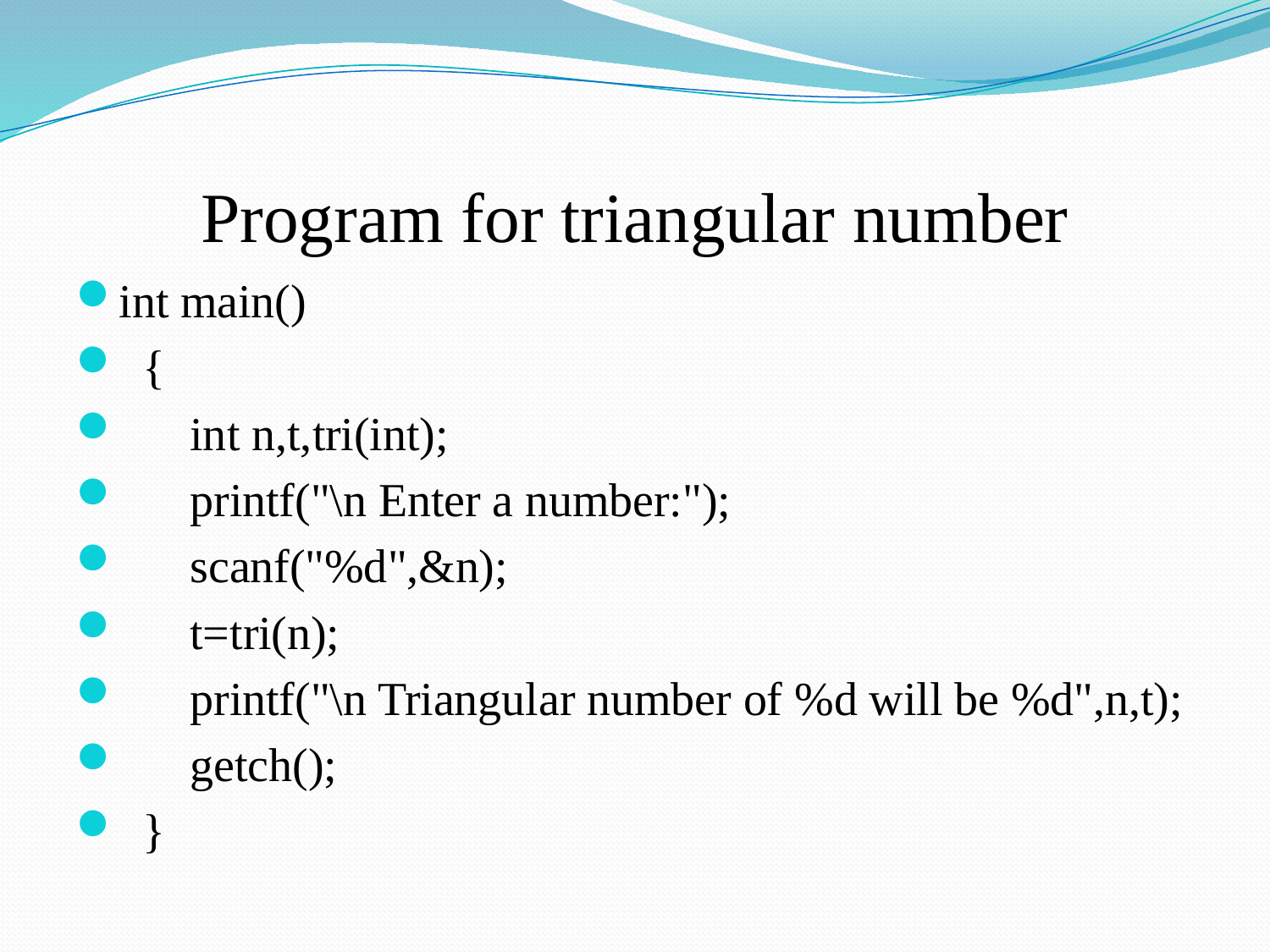

# Program for triangular number
int main()
  {
      int n,t,tri(int);
      printf("\n Enter a number:");
      scanf("%d",&n);
      t=tri(n);
      printf("\n Triangular number of %d will be %d",n,t);
      getch();
  }